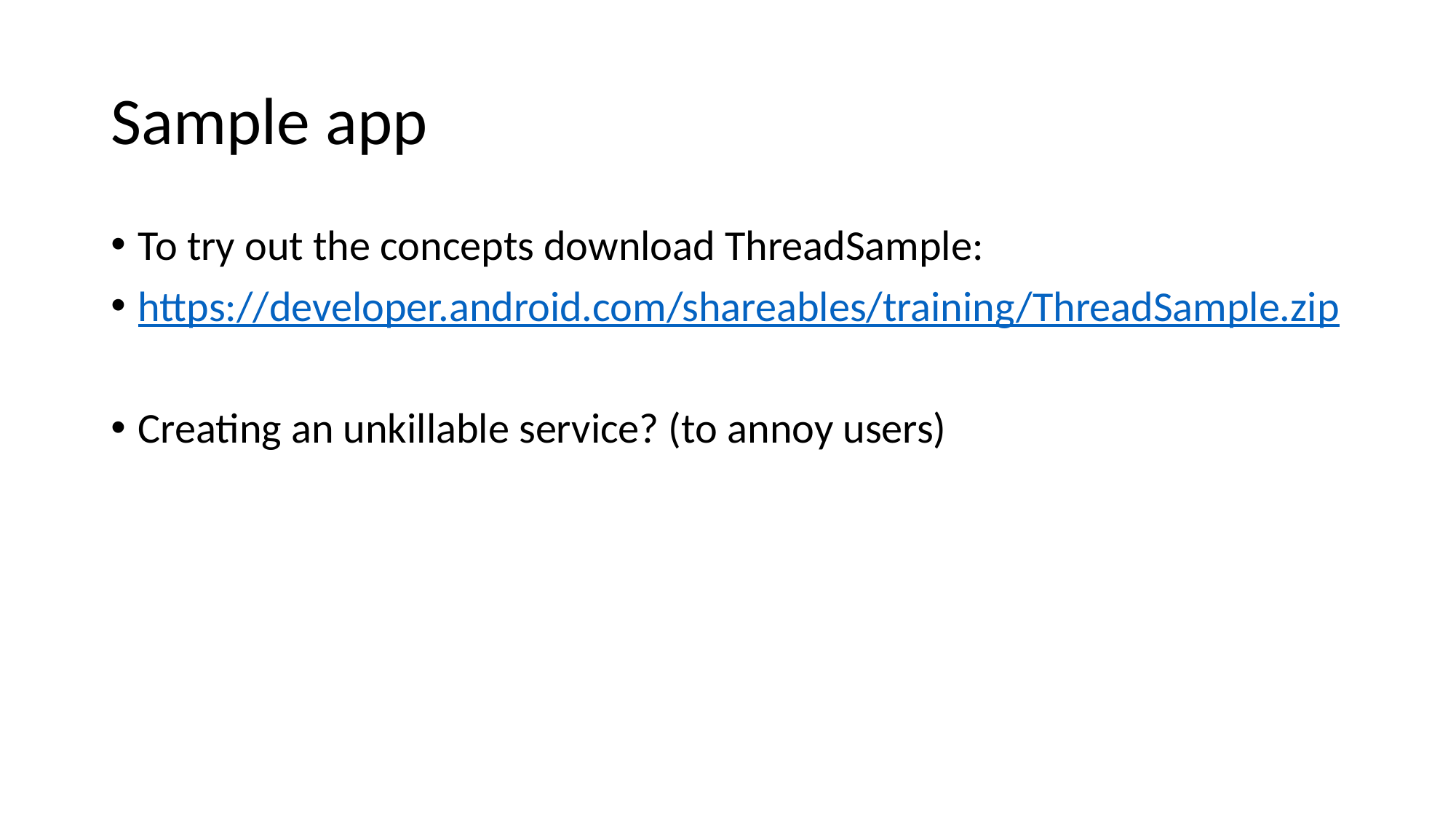

# Sample app
To try out the concepts download ThreadSample:
https://developer.android.com/shareables/training/ThreadSample.zip

Creating an unkillable service? (to annoy users)